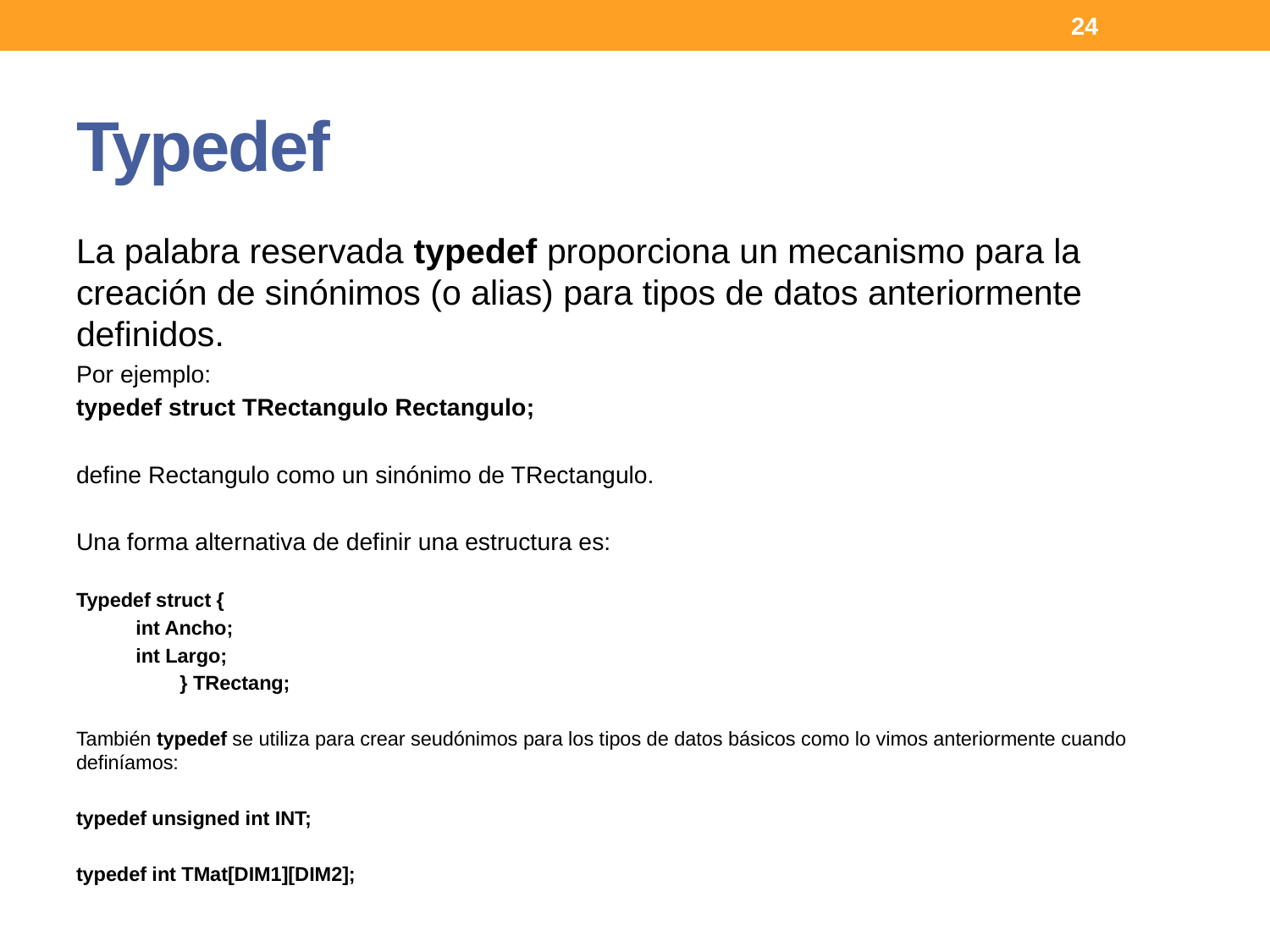

24
# Typedef
La palabra reservada typedef proporciona un mecanismo para la creación de sinónimos (o alias) para tipos de datos anteriormente definidos.
Por ejemplo:
typedef struct TRectangulo Rectangulo;

define Rectangulo como un sinónimo de TRectangulo.

Una forma alternativa de definir una estructura es:

Typedef struct {
		int Ancho;
		int Largo;
	        } TRectang;

También typedef se utiliza para crear seudónimos para los tipos de datos básicos como lo vimos anteriormente cuando definíamos:

typedef unsigned int INT;

typedef int TMat[DIM1][DIM2];